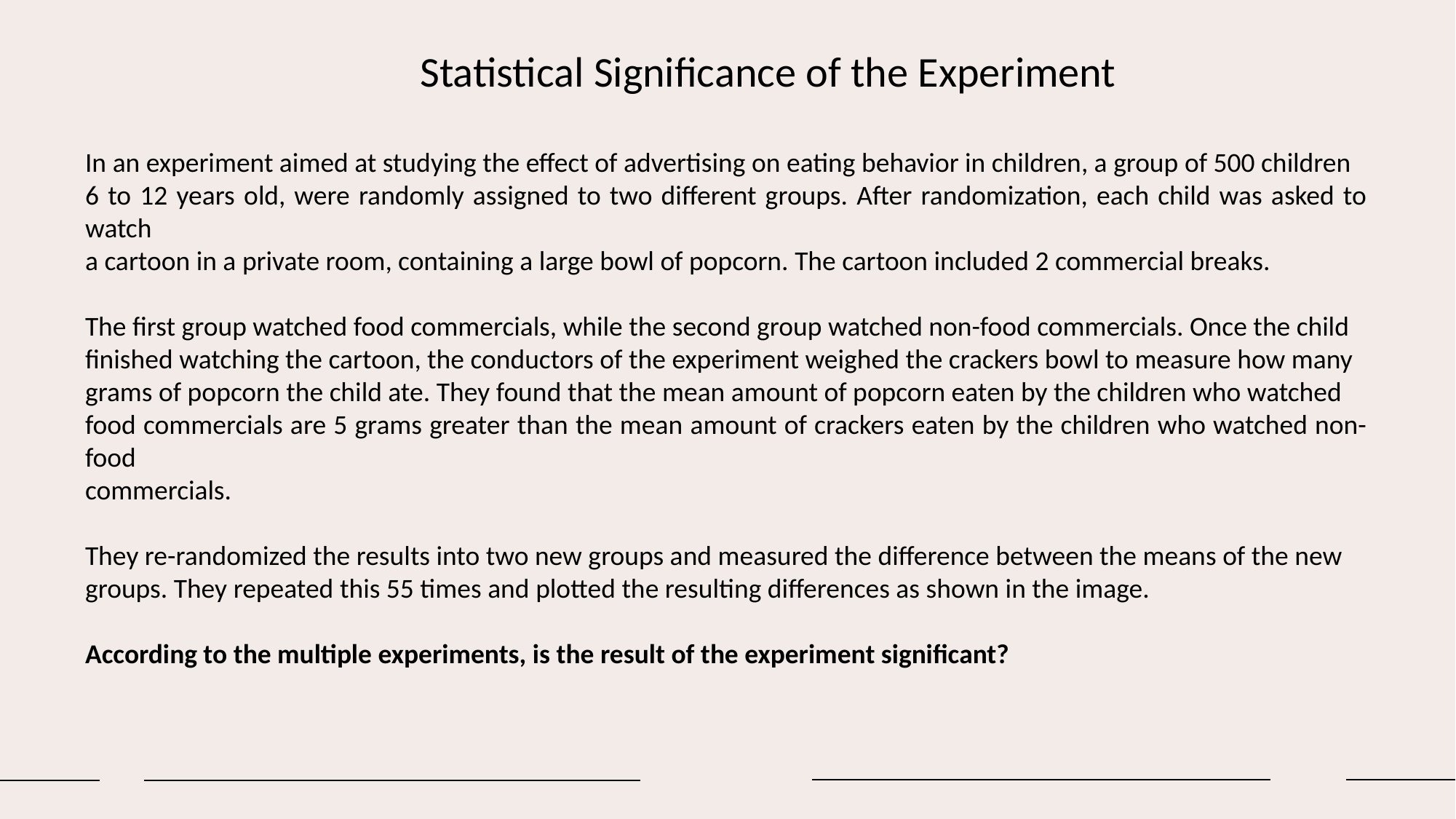

Statistical Significance of the Experiment
In an experiment aimed at studying the effect of advertising on eating behavior in children, a group of 500 children
6 to 12 years old, were randomly assigned to two different groups. After randomization, each child was asked to watch
a cartoon in a private room, containing a large bowl of popcorn. The cartoon included 2 commercial breaks.

The first group watched food commercials, while the second group watched non-food commercials. Once the child
finished watching the cartoon, the conductors of the experiment weighed the crackers bowl to measure how many
grams of popcorn the child ate. They found that the mean amount of popcorn eaten by the children who watched
food commercials are 5 grams greater than the mean amount of crackers eaten by the children who watched non-food
commercials.

They re-randomized the results into two new groups and measured the difference between the means of the new
groups. They repeated this 55 times and plotted the resulting differences as shown in the image.

According to the multiple experiments, is the result of the experiment significant?